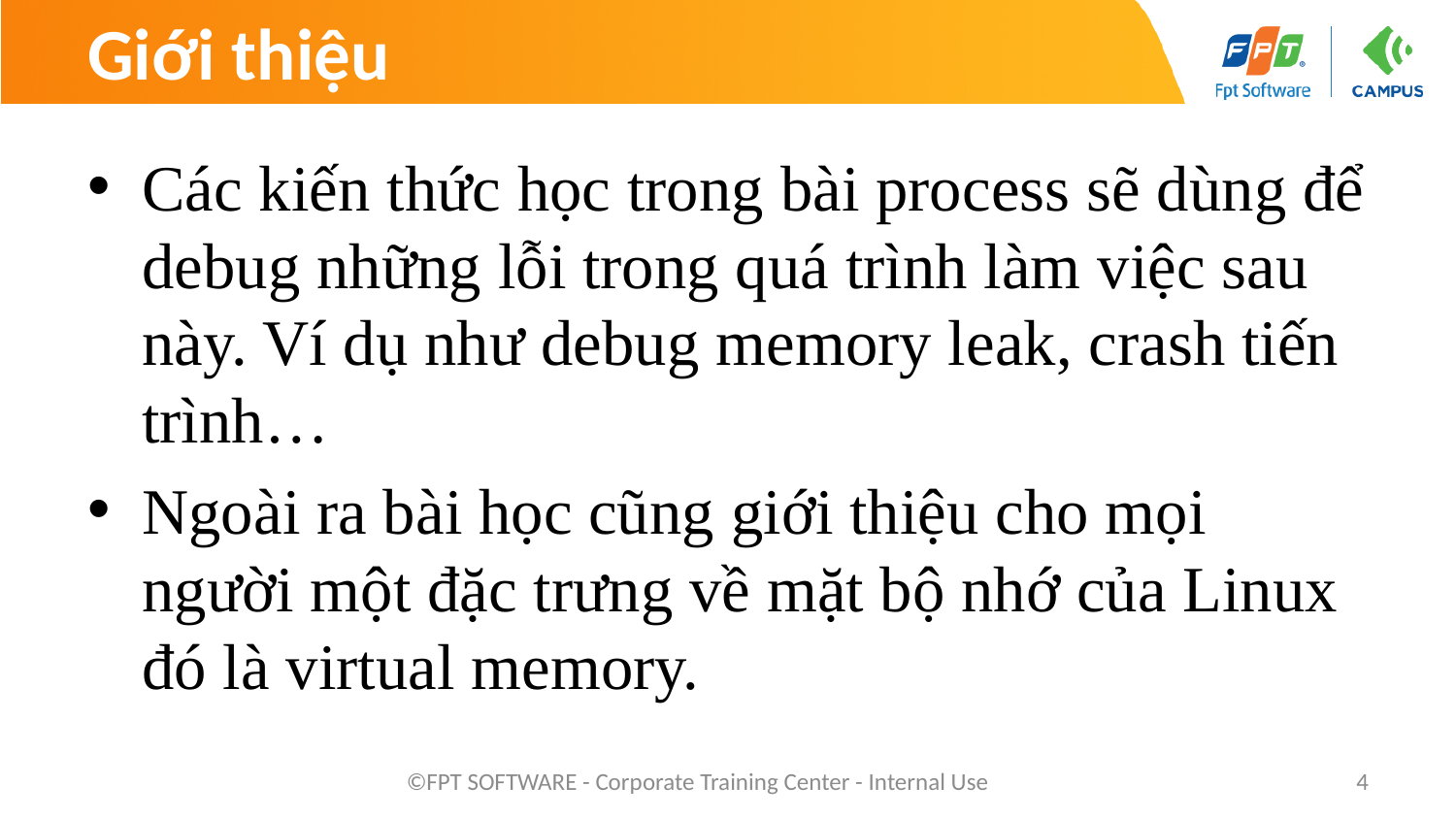

# Giới thiệu
Các kiến thức học trong bài process sẽ dùng để debug những lỗi trong quá trình làm việc sau này. Ví dụ như debug memory leak, crash tiến trình…
Ngoài ra bài học cũng giới thiệu cho mọi người một đặc trưng về mặt bộ nhớ của Linux đó là virtual memory.
©FPT SOFTWARE - Corporate Training Center - Internal Use
4